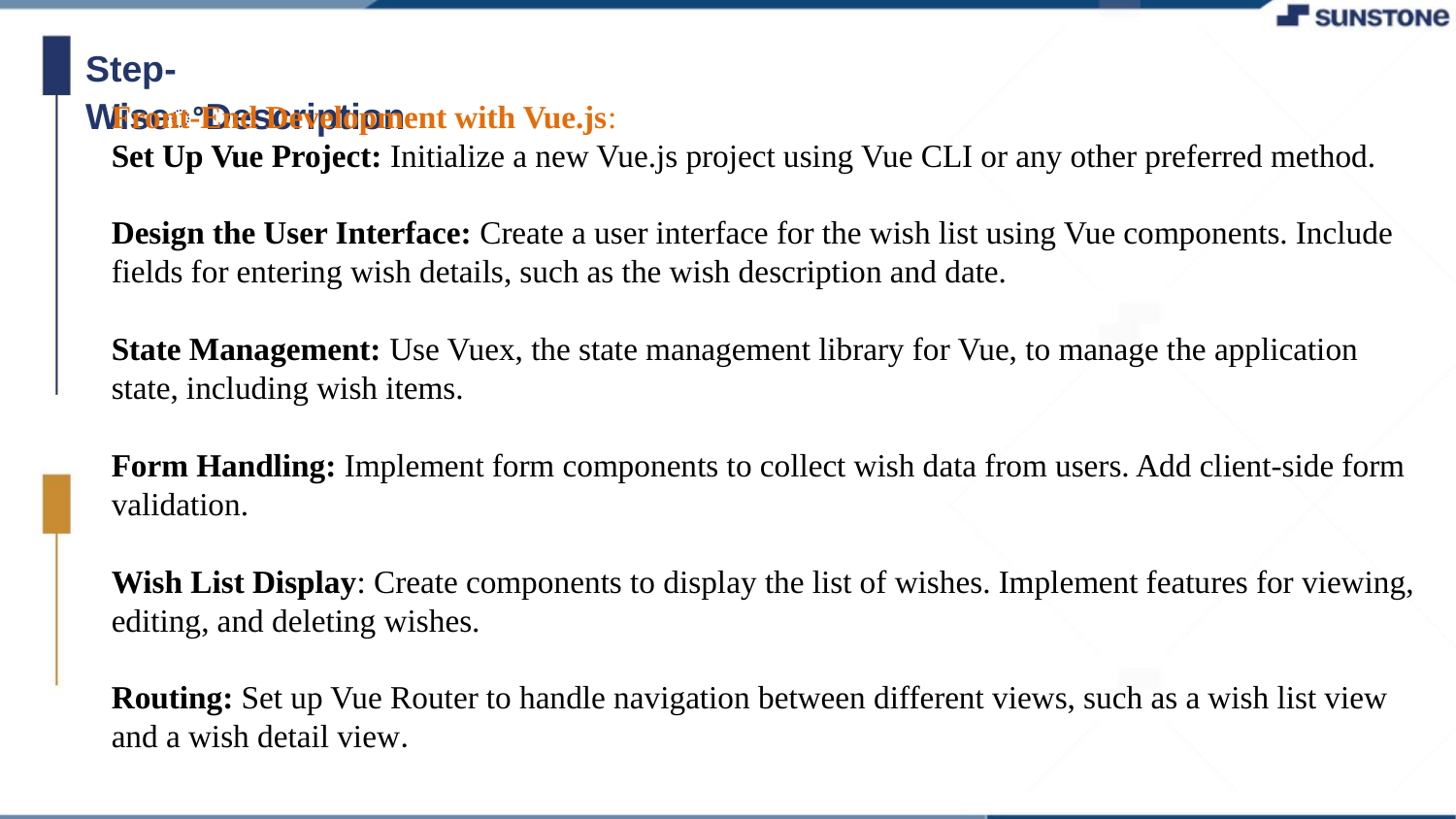

Step-WiseꢀDescription
Front-End Development with Vue.js:
Set Up Vue Project: Initialize a new Vue.js project using Vue CLI or any other preferred method.

Design the User Interface: Create a user interface for the wish list using Vue components. Include fields for entering wish details, such as the wish description and date.

State Management: Use Vuex, the state management library for Vue, to manage the application state, including wish items.

Form Handling: Implement form components to collect wish data from users. Add client-side form validation.

Wish List Display: Create components to display the list of wishes. Implement features for viewing, editing, and deleting wishes.

Routing: Set up Vue Router to handle navigation between different views, such as a wish list view and a wish detail view.